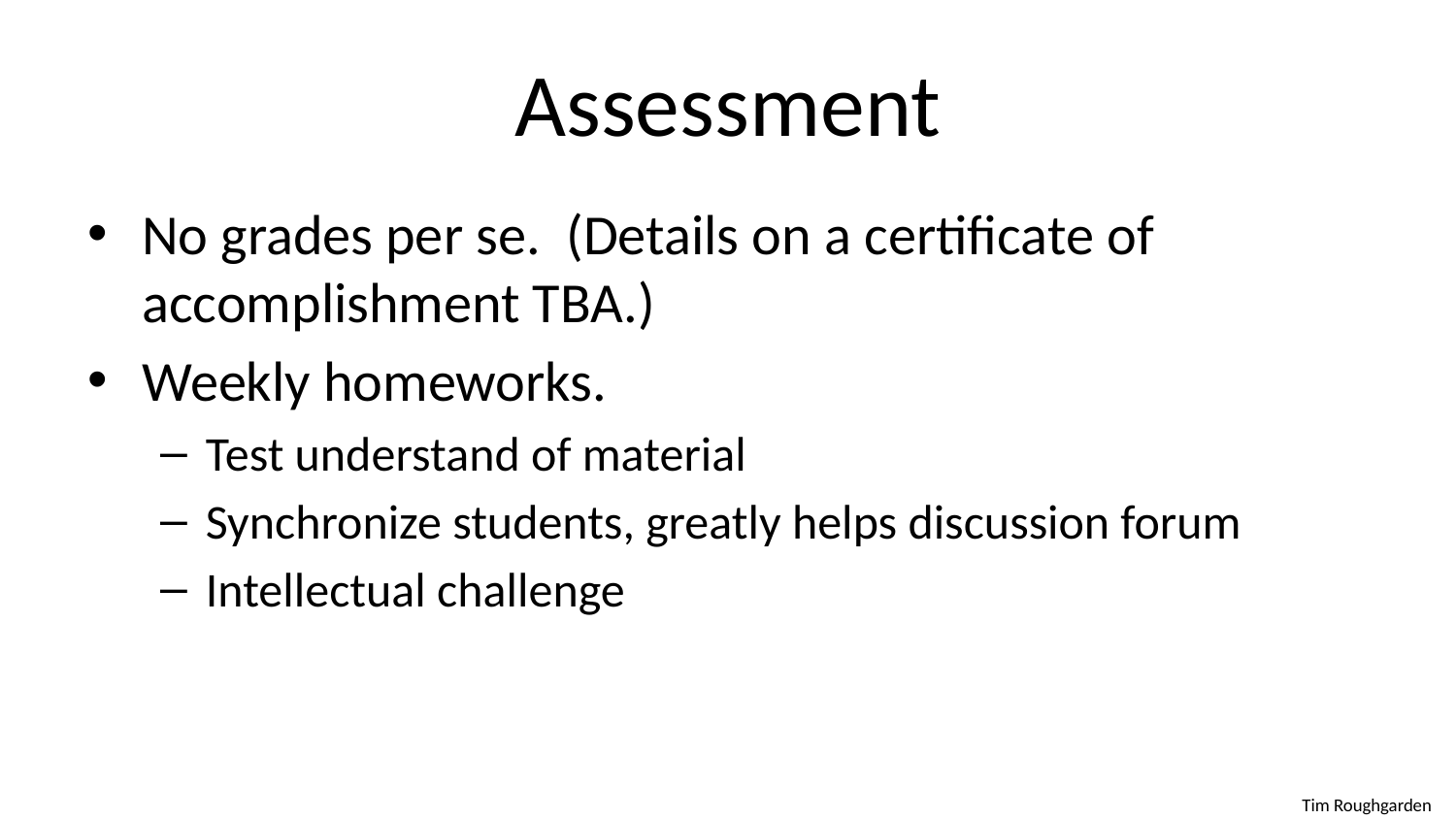

# Assessment
No grades per se.  (Details on a certificate of accomplishment TBA.)
Weekly homeworks.
Test understand of material
Synchronize students, greatly helps discussion forum
Intellectual challenge